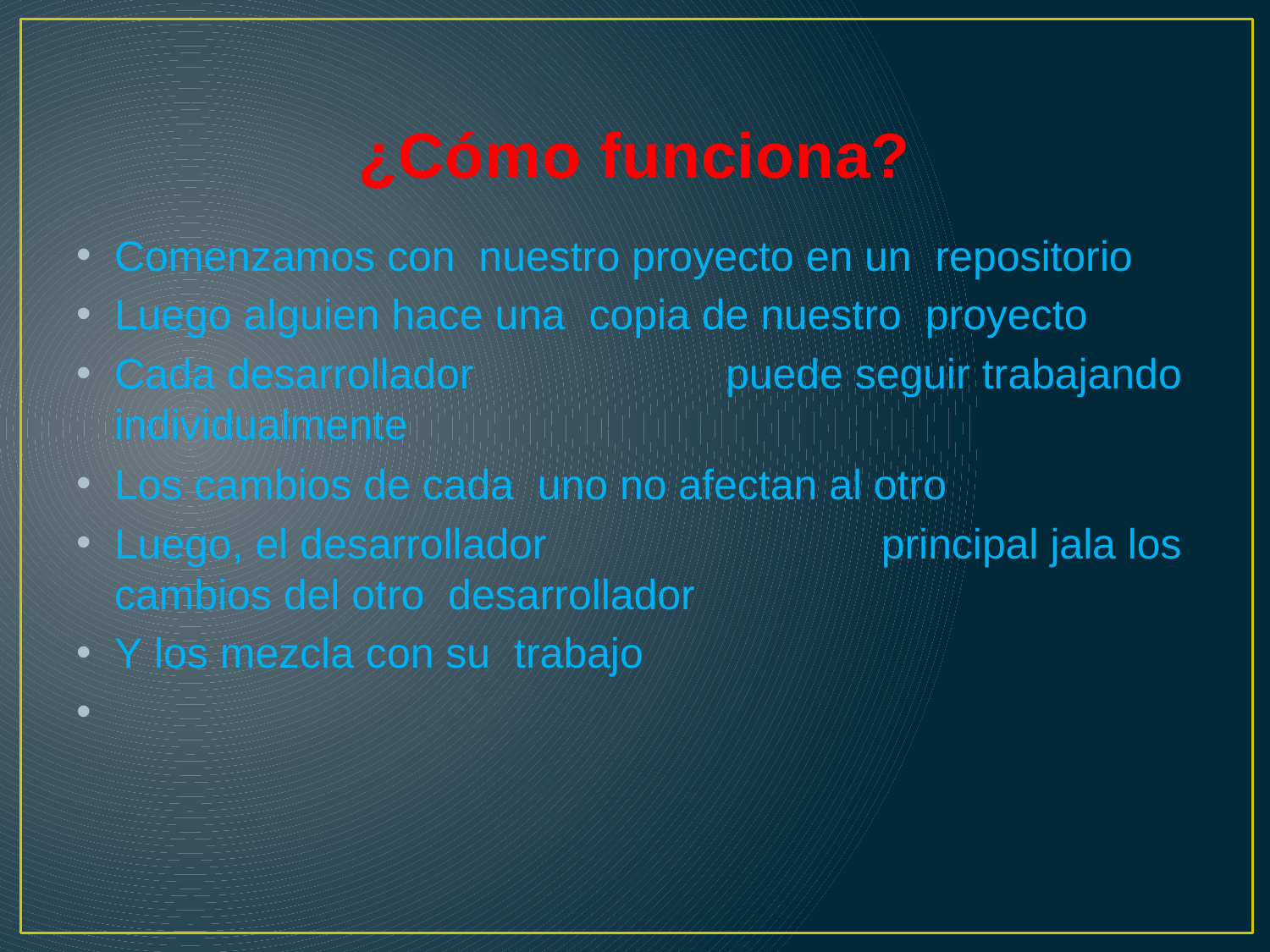

# ¿Cómo funciona?
Comenzamos con  nuestro proyecto en un  repositorio
Luego alguien hace una  copia de nuestro  proyecto
Cada desarrollador  puede seguir trabajando  individualmente
Los cambios de cada  uno no afectan al otro
Luego, el desarrollador  principal jala los  cambios del otro  desarrollador
Y los mezcla con su  trabajo